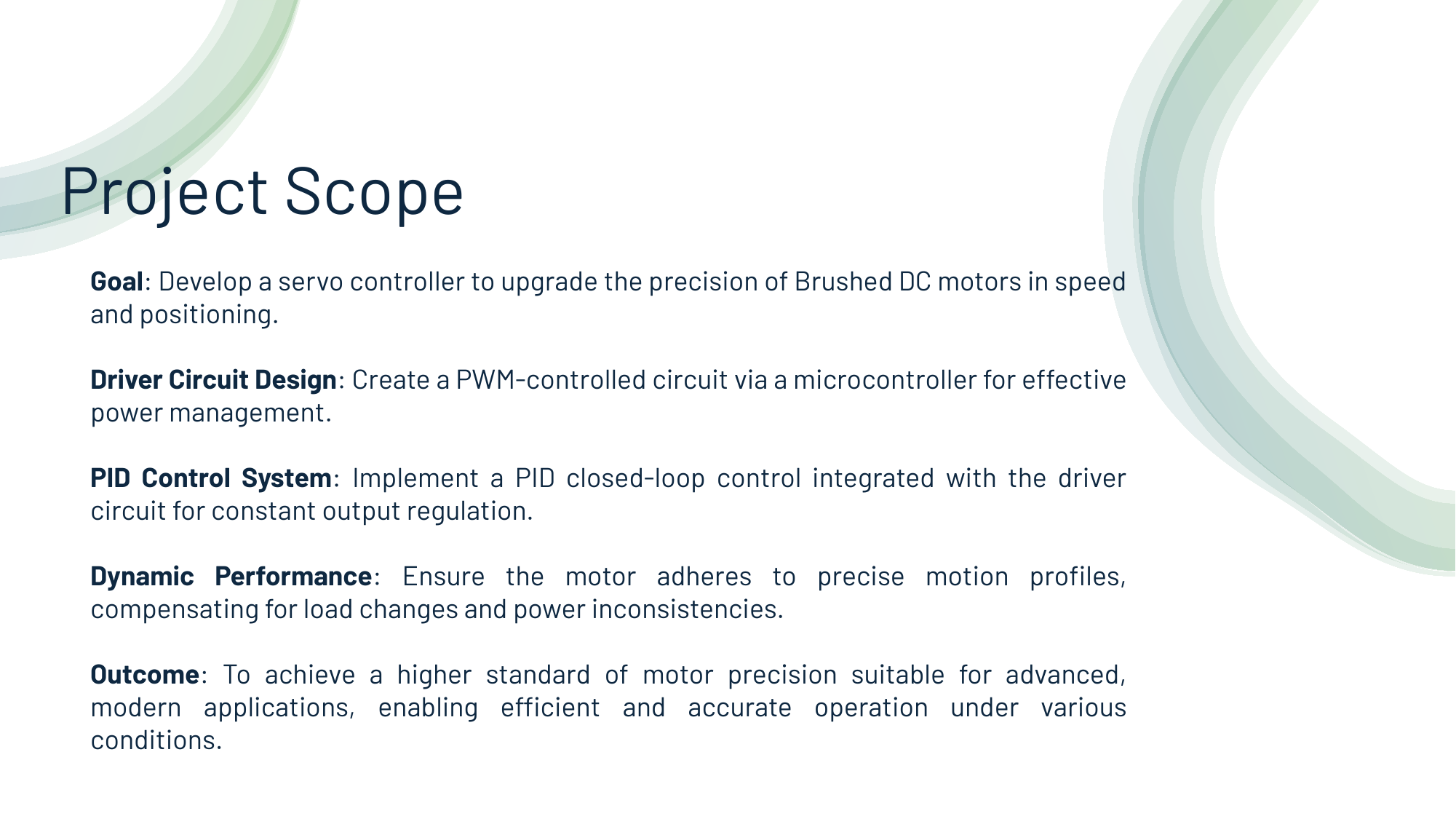

Project Scope
Goal: Develop a servo controller to upgrade the precision of Brushed DC motors in speed and positioning.

Driver Circuit Design: Create a PWM-controlled circuit via a microcontroller for effective power management.

PID Control System: Implement a PID closed-loop control integrated with the driver circuit for constant output regulation.

Dynamic Performance: Ensure the motor adheres to precise motion profiles, compensating for load changes and power inconsistencies.

Outcome: To achieve a higher standard of motor precision suitable for advanced, modern applications, enabling efficient and accurate operation under various conditions.